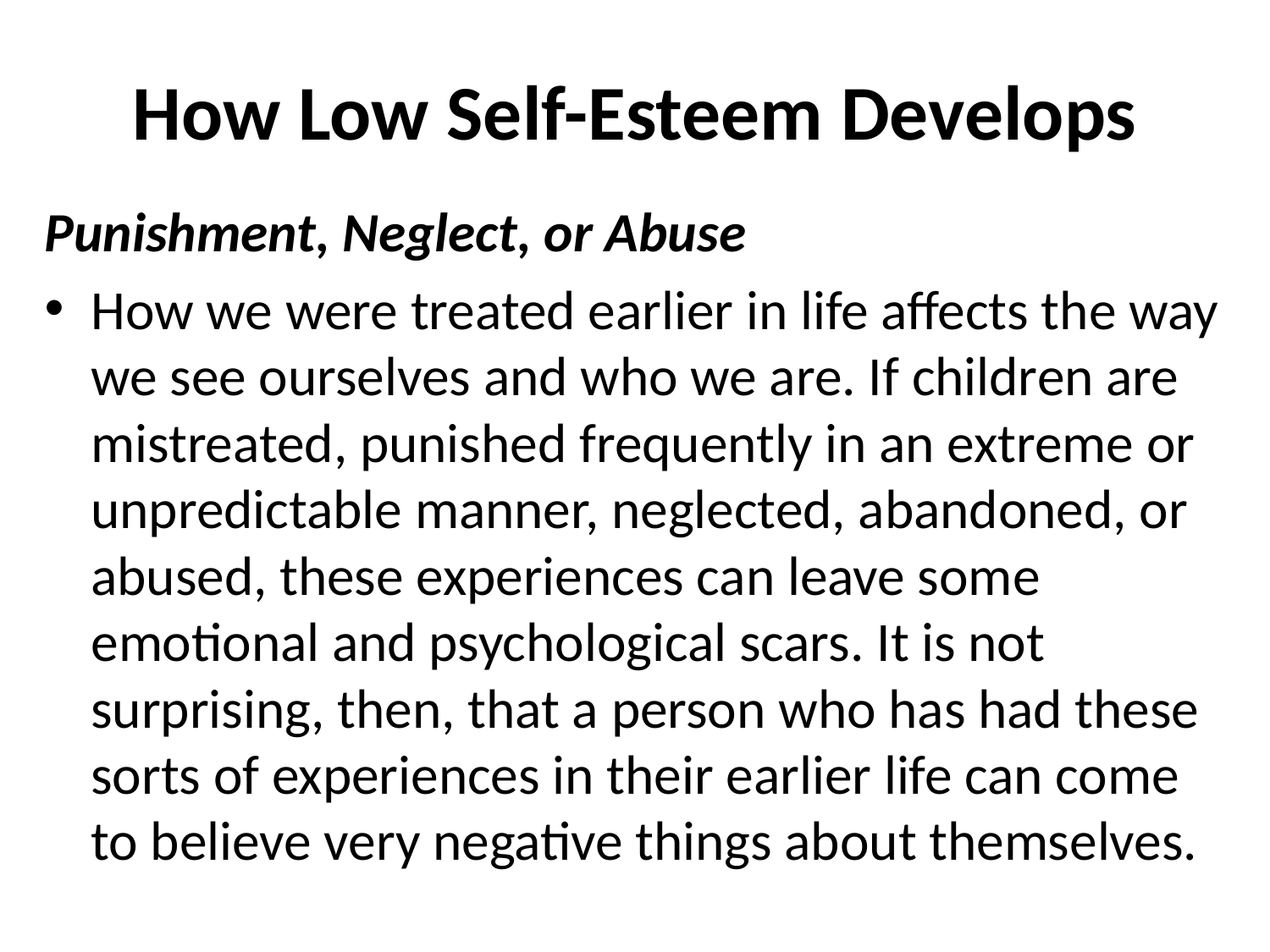

# How Low Self-Esteem Develops
Punishment, Neglect, or Abuse
How we were treated earlier in life affects the way we see ourselves and who we are. If children are mistreated, punished frequently in an extreme or unpredictable manner, neglected, abandoned, or abused, these experiences can leave some emotional and psychological scars. It is not surprising, then, that a person who has had these sorts of experiences in their earlier life can come to believe very negative things about themselves.